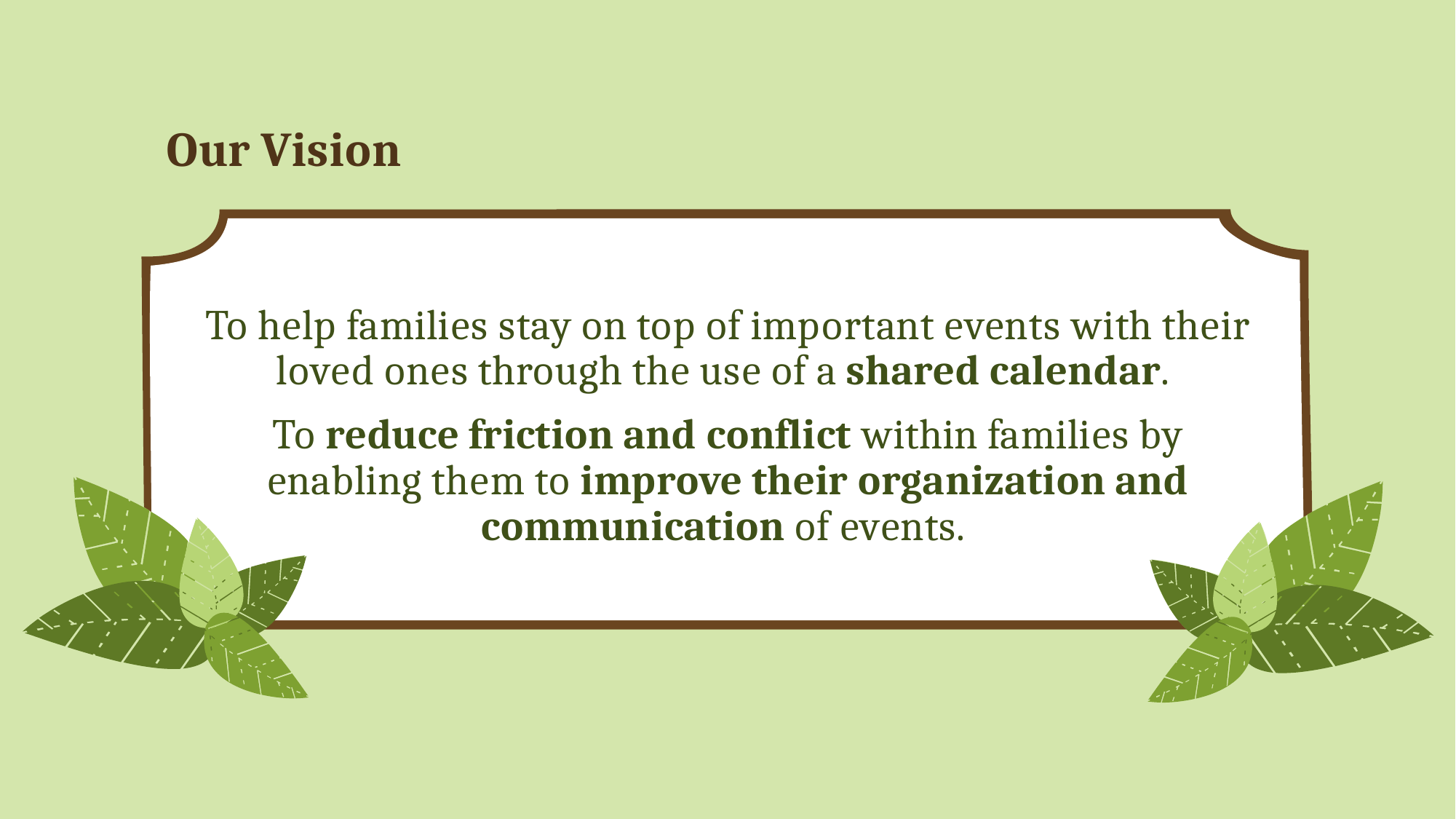

# Our Vision
To help families stay on top of important events with their loved ones through the use of a shared calendar.
To reduce friction and conflict within families by enabling them to improve their organization and communication of events.